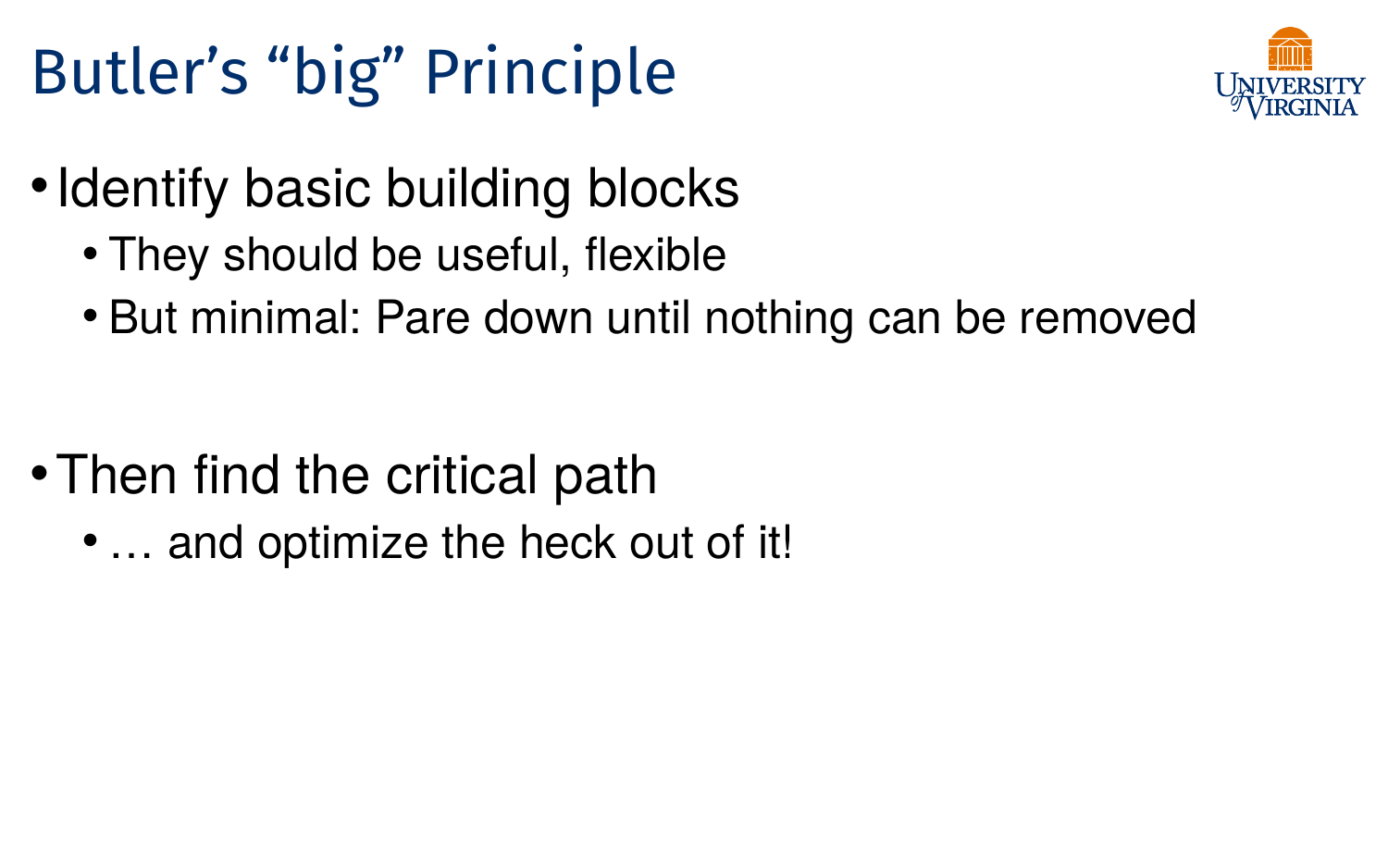

# Butler’s “big” Principle
Identify basic building blocks
They should be useful, flexible
But minimal: Pare down until nothing can be removed

Then find the critical path
… and optimize the heck out of it!